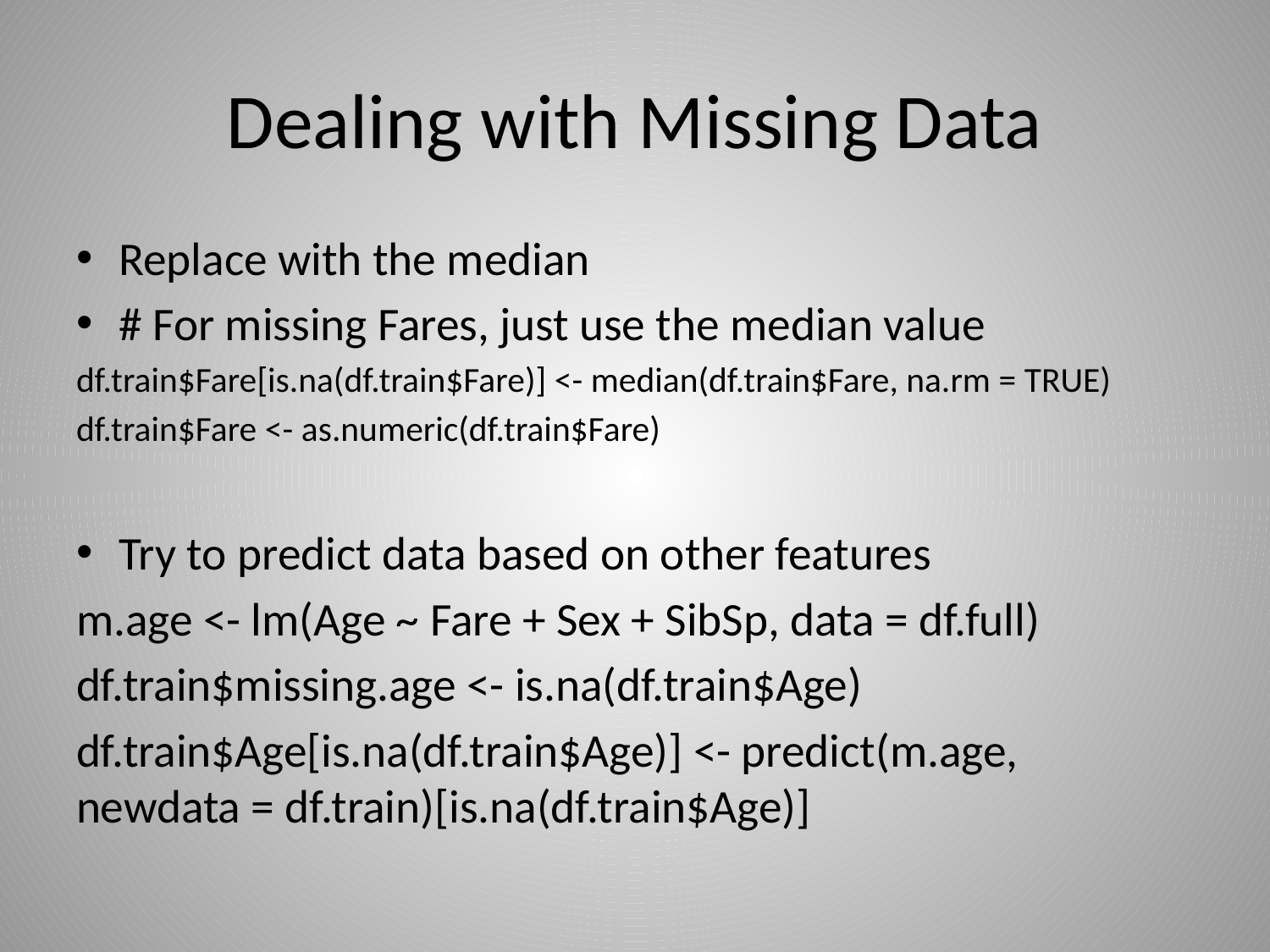

# Dealing with Missing Data
Replace with the median
# For missing Fares, just use the median value
df.train$Fare[is.na(df.train$Fare)] <- median(df.train$Fare, na.rm = TRUE)
df.train$Fare <- as.numeric(df.train$Fare)

Try to predict data based on other features
m.age <- lm(Age ~ Fare + Sex + SibSp, data = df.full)
df.train$missing.age <- is.na(df.train$Age)
df.train$Age[is.na(df.train$Age)] <- predict(m.age, newdata = df.train)[is.na(df.train$Age)]